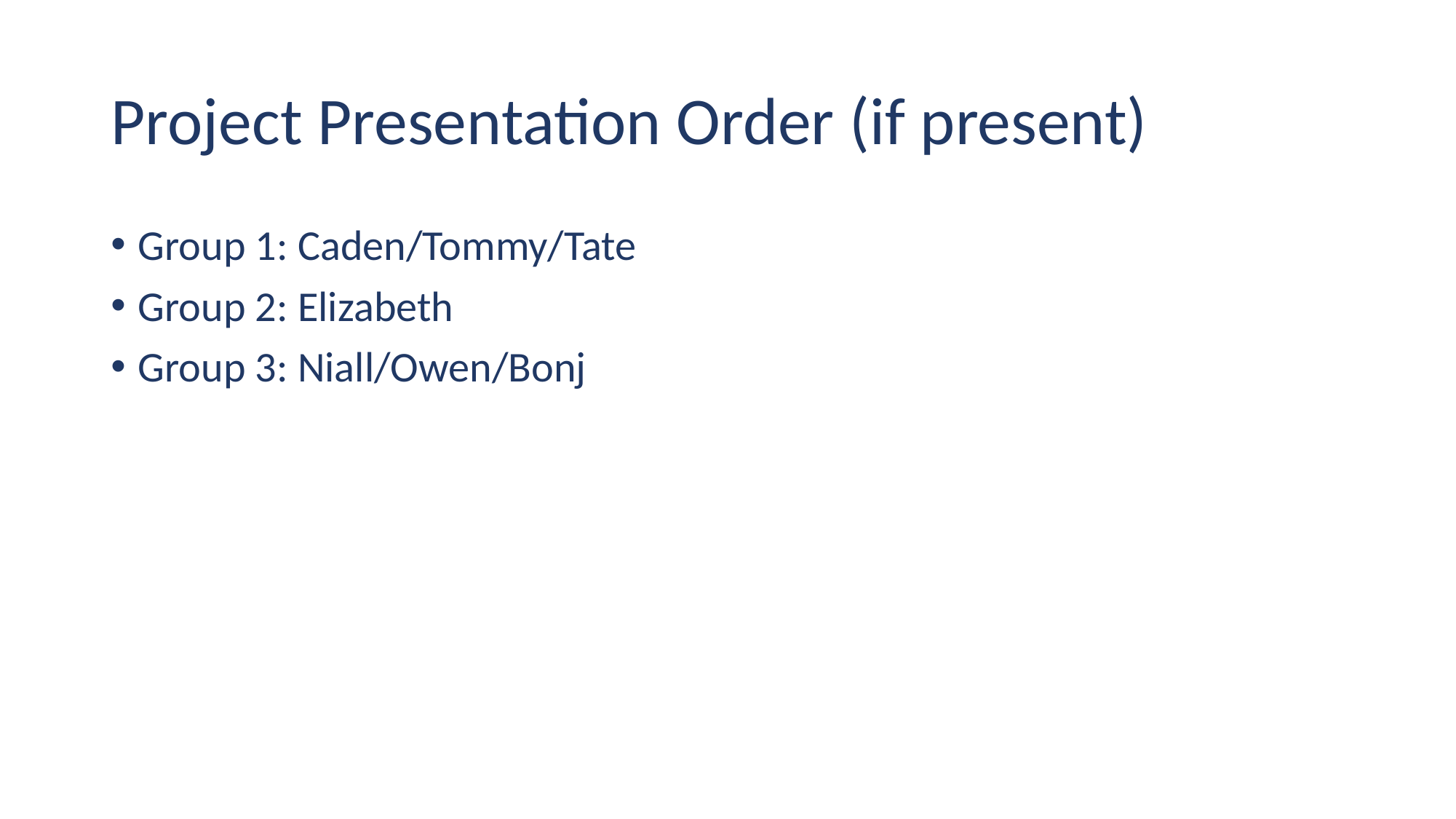

# Project Presentation Order (if present)
Group 1: Caden/Tommy/Tate
Group 2: Elizabeth
Group 3: Niall/Owen/Bonj